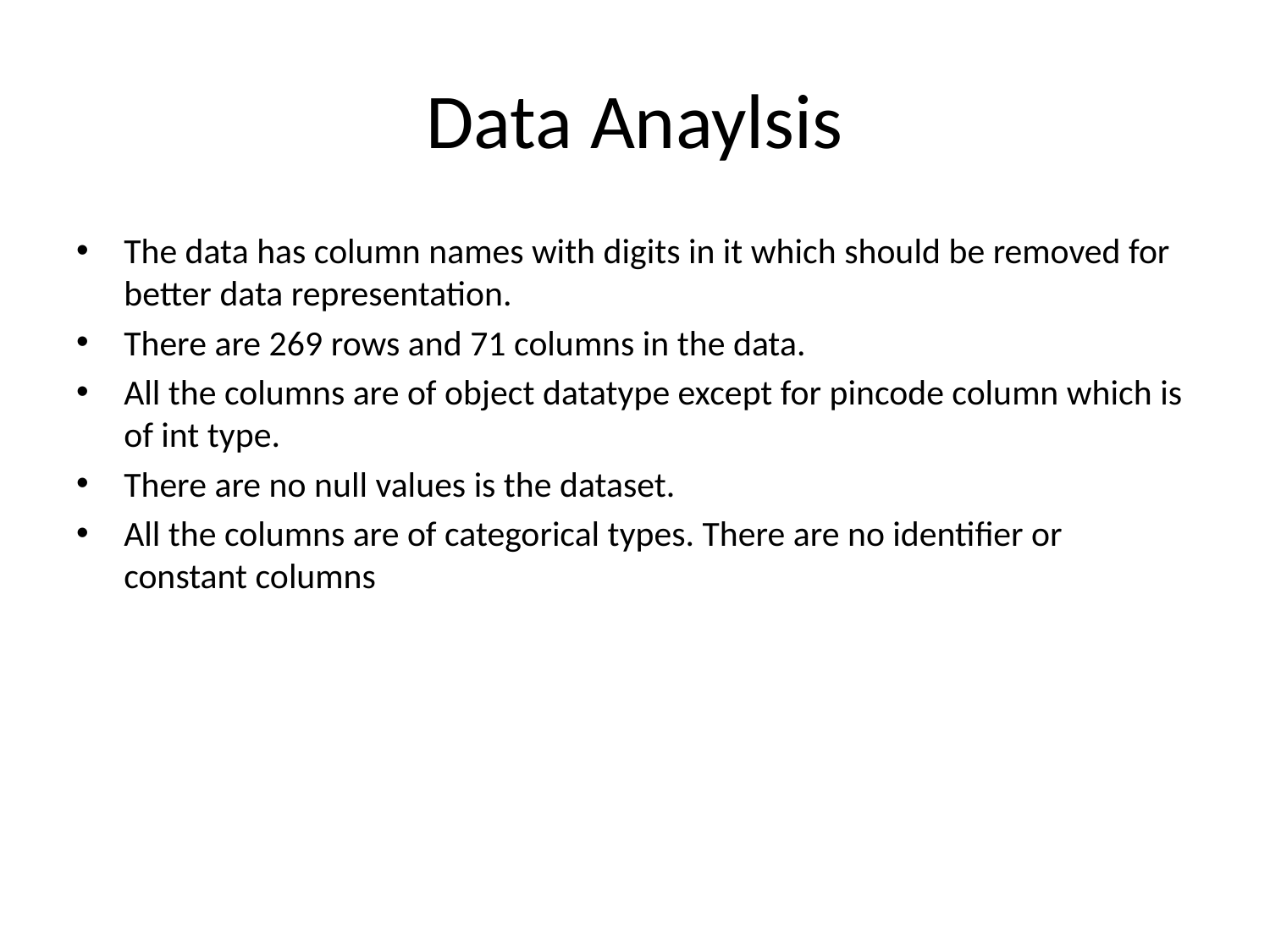

# Data Anaylsis
The data has column names with digits in it which should be removed for better data representation.
There are 269 rows and 71 columns in the data.
All the columns are of object datatype except for pincode column which is of int type.
There are no null values is the dataset.
All the columns are of categorical types. There are no identifier or constant columns